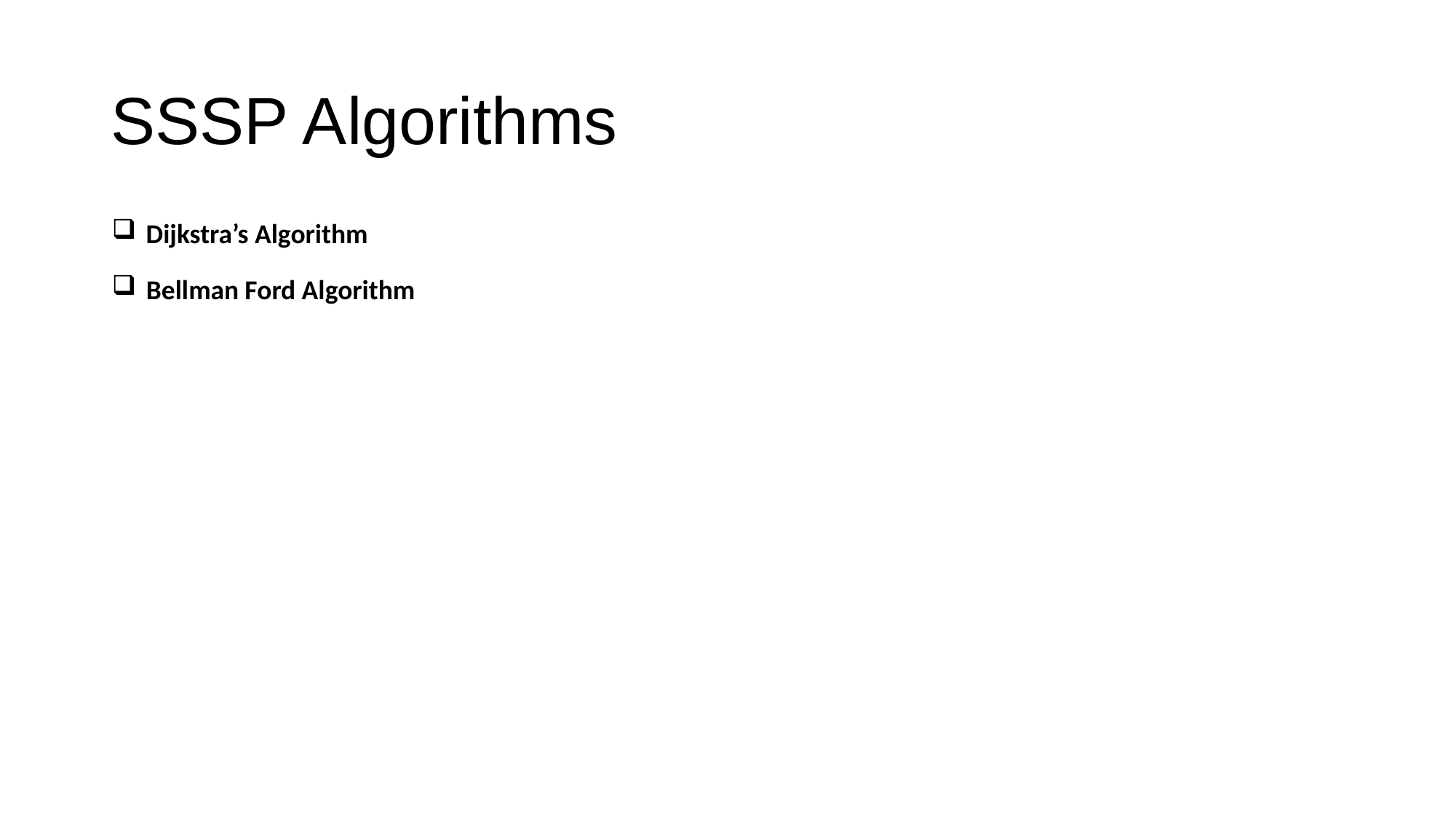

# SSSP Algorithms
Dijkstra’s Algorithm
Bellman Ford Algorithm